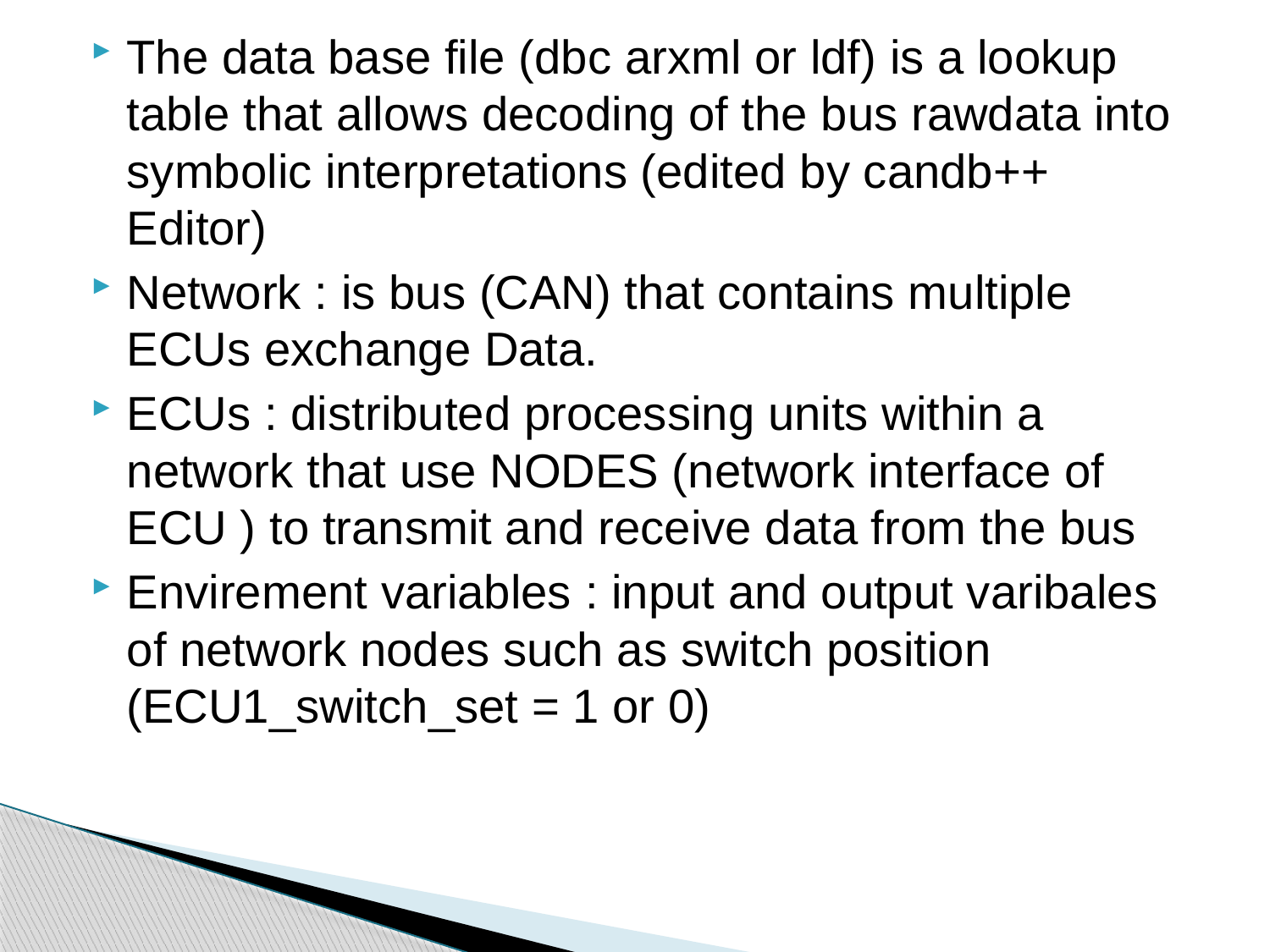

The data base file (dbc arxml or ldf) is a lookup table that allows decoding of the bus rawdata into symbolic interpretations (edited by candb++ Editor)
Network : is bus (CAN) that contains multiple ECUs exchange Data.
ECUs : distributed processing units within a network that use NODES (network interface of ECU ) to transmit and receive data from the bus
Envirement variables : input and output varibales of network nodes such as switch position (ECU1_switch_set = 1 or 0)